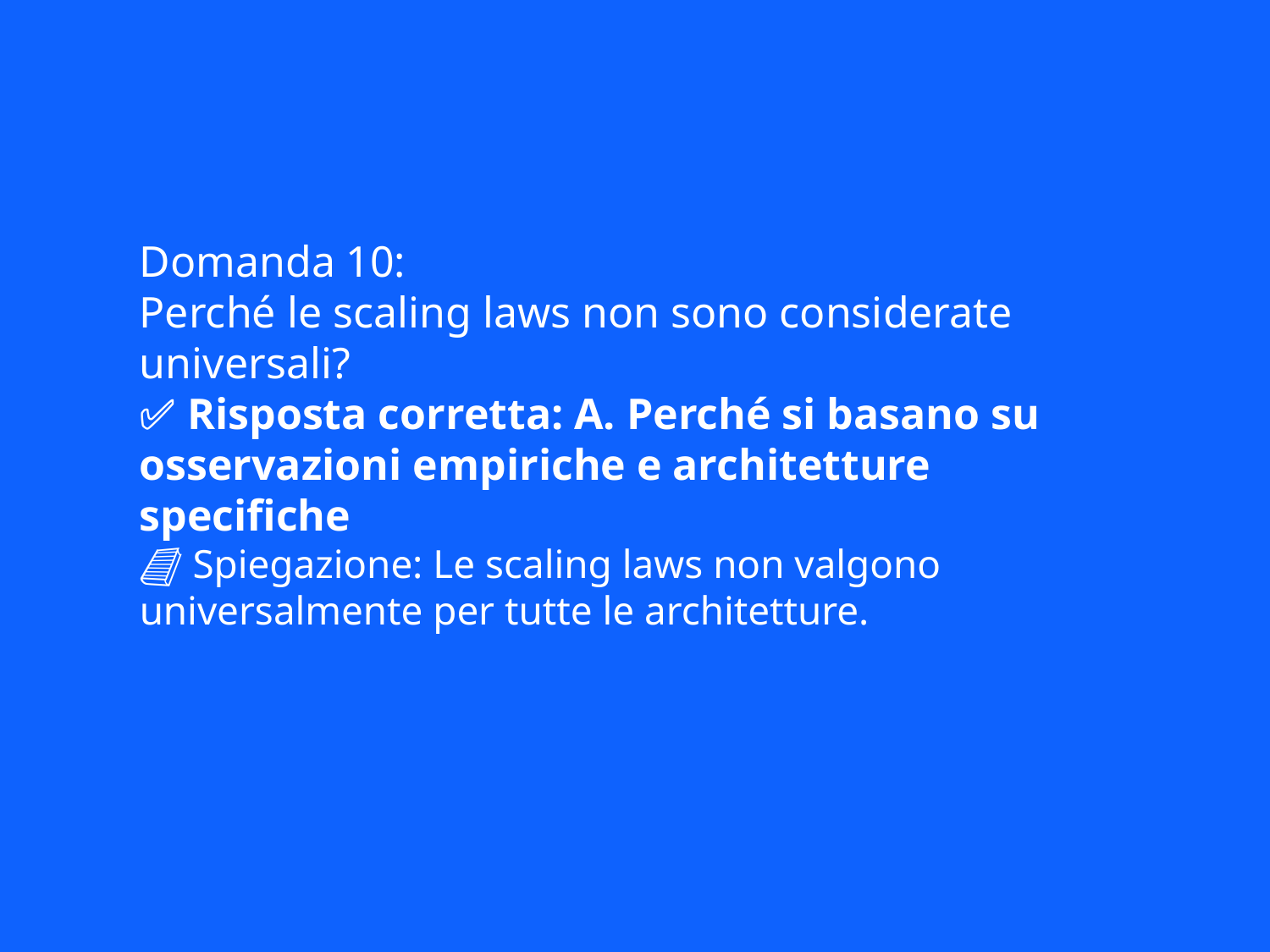

Domanda 10:
Perché le scaling laws non sono considerate universali?
✅ Risposta corretta: A. Perché si basano su osservazioni empiriche e architetture specifiche
📘 Spiegazione: Le scaling laws non valgono universalmente per tutte le architetture.